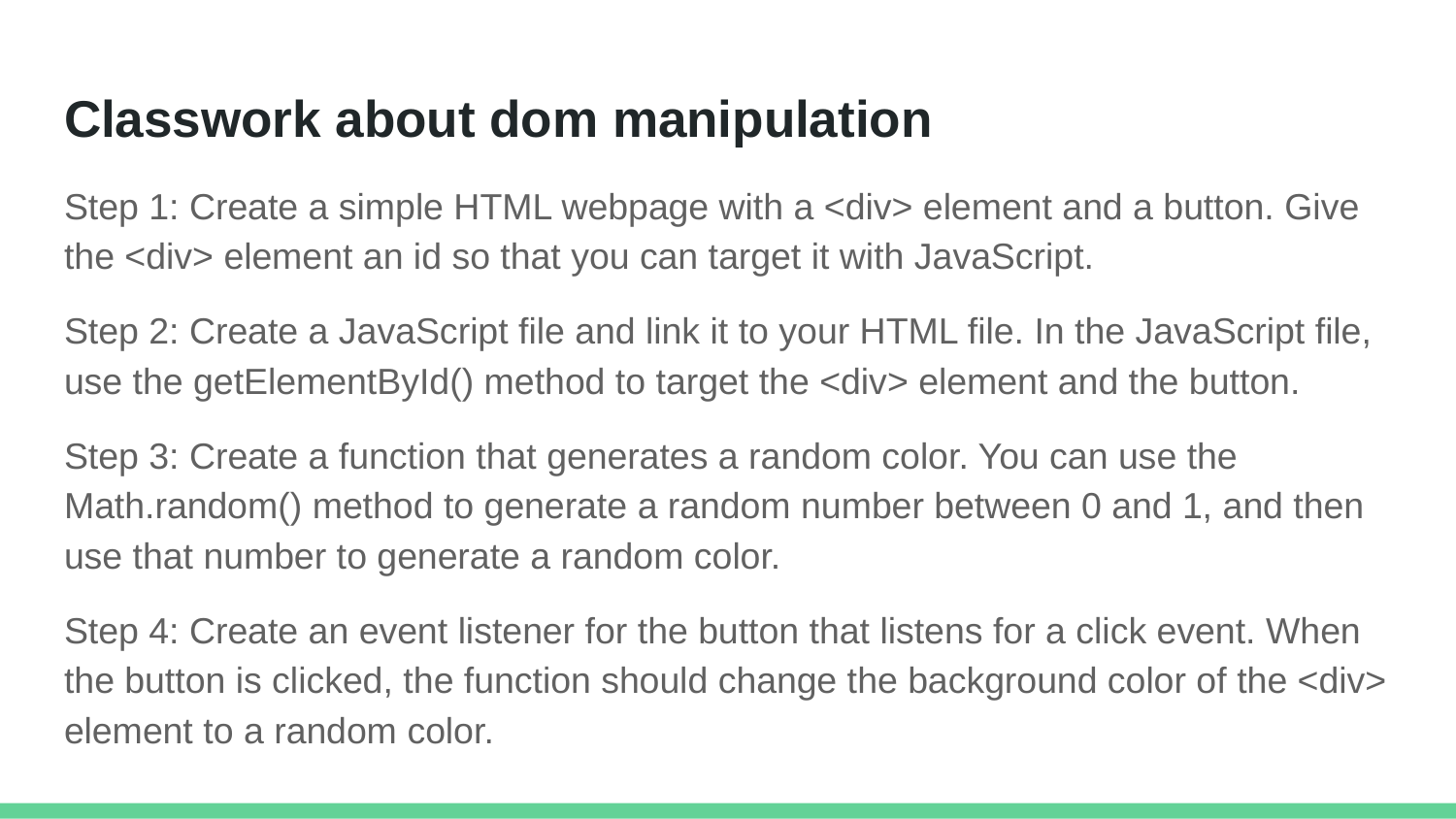

# Classwork about dom manipulation
Step 1: Create a simple HTML webpage with a <div> element and a button. Give the <div> element an id so that you can target it with JavaScript.
Step 2: Create a JavaScript file and link it to your HTML file. In the JavaScript file, use the getElementById() method to target the <div> element and the button.
Step 3: Create a function that generates a random color. You can use the Math.random() method to generate a random number between 0 and 1, and then use that number to generate a random color.
Step 4: Create an event listener for the button that listens for a click event. When the button is clicked, the function should change the background color of the <div> element to a random color.